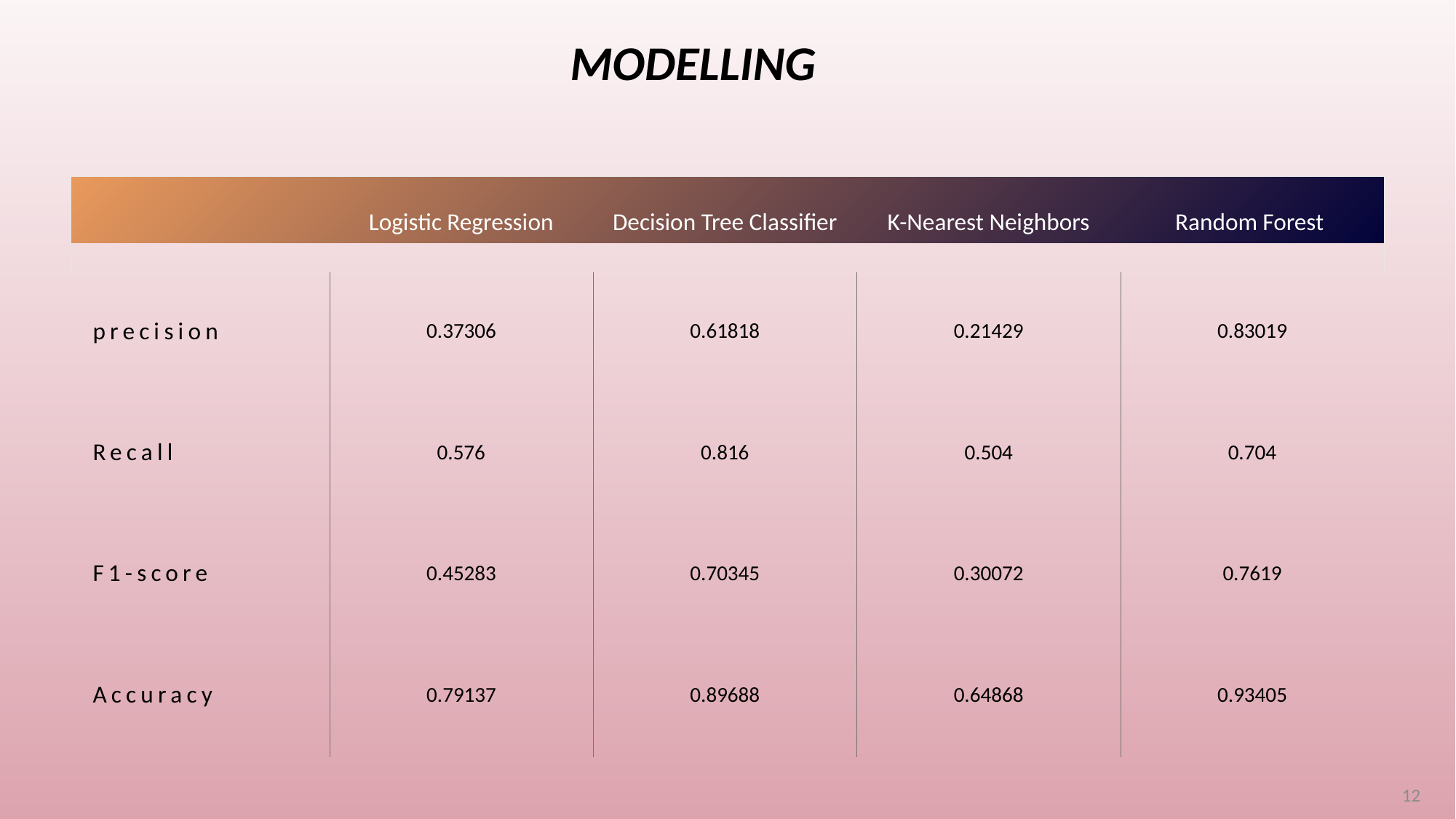

MODELLING

|  | Logistic Regression | Decision Tree Classifier | K-Nearest Neighbors | Random Forest |
| --- | --- | --- | --- | --- |
| precision | 0.37306 | 0.61818 | 0.21429 | 0.83019 |
| Recall | 0.576 | 0.816 | 0.504 | 0.704 |
| F1-score | 0.45283 | 0.70345 | 0.30072 | 0.7619 |
| Accuracy | 0.79137 | 0.89688 | 0.64868 | 0.93405 |
12